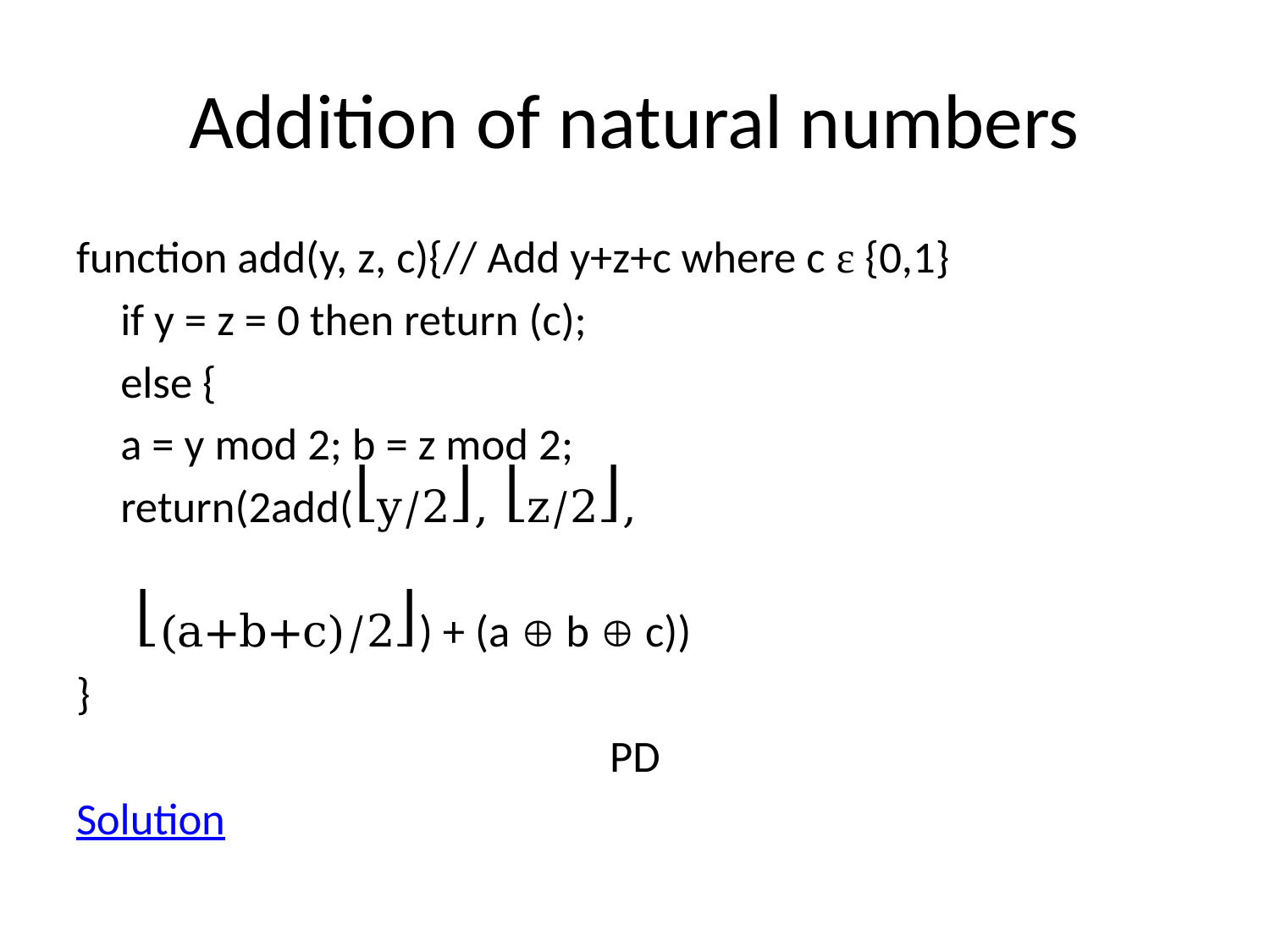

# Addition of natural numbers
function add(y, z, c){// Add y+z+c where c ε {0,1}
	if y = z = 0 then return (c);
	else {
		a = y mod 2; b = z mod 2;
		return(2add(⎣y/2⎦, ⎣z/2⎦,

			 ⎣(a+b+c)/2⎦) + (a ⊕ b ⊕ c))
}
PD
Solution